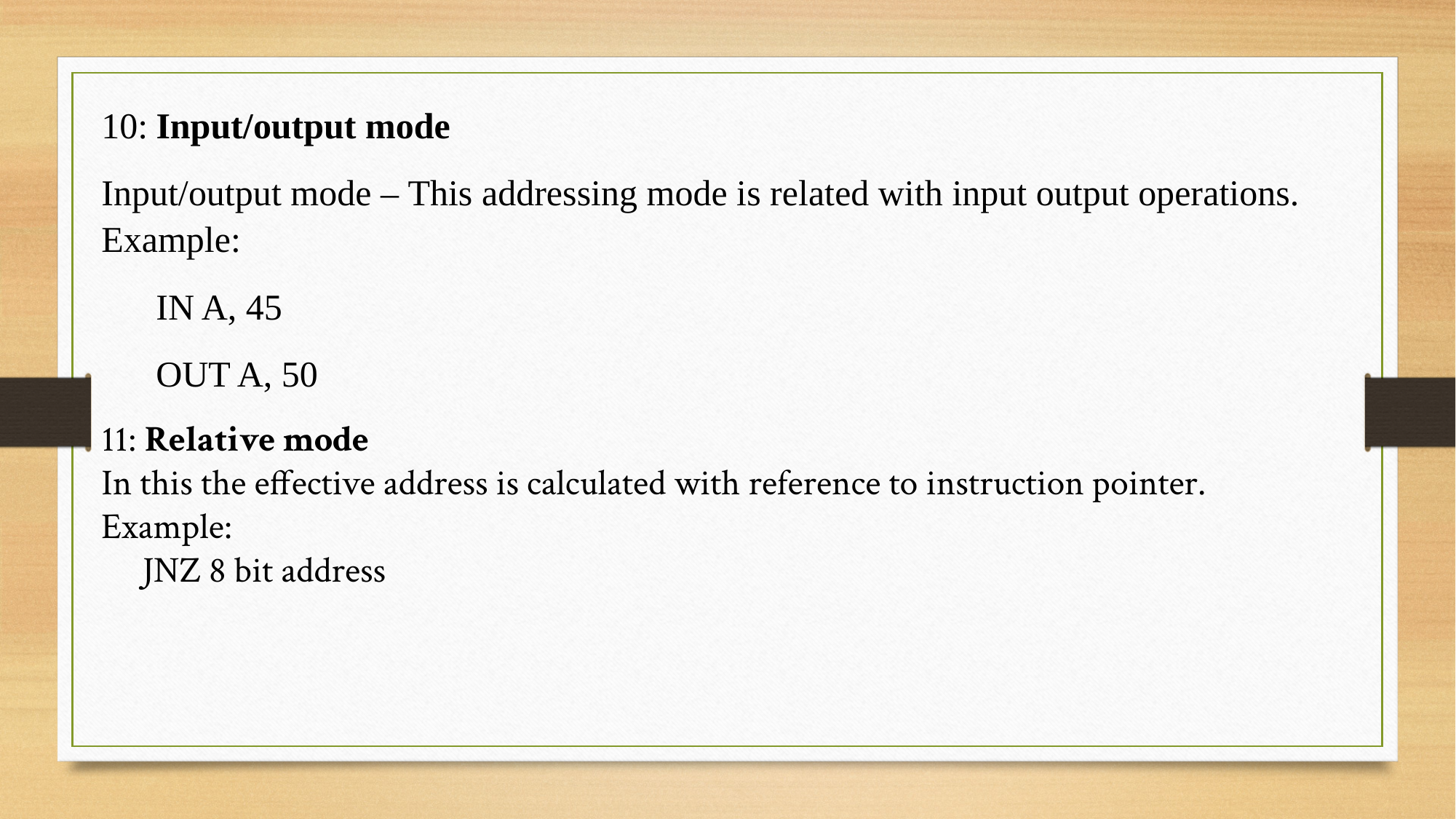

10: Input/output mode
Input/output mode – This addressing mode is related with input output operations.
Example:
      IN A, 45
      OUT A, 50
11: Relative mode
In this the effective address is calculated with reference to instruction pointer.
Example:
     JNZ 8 bit address